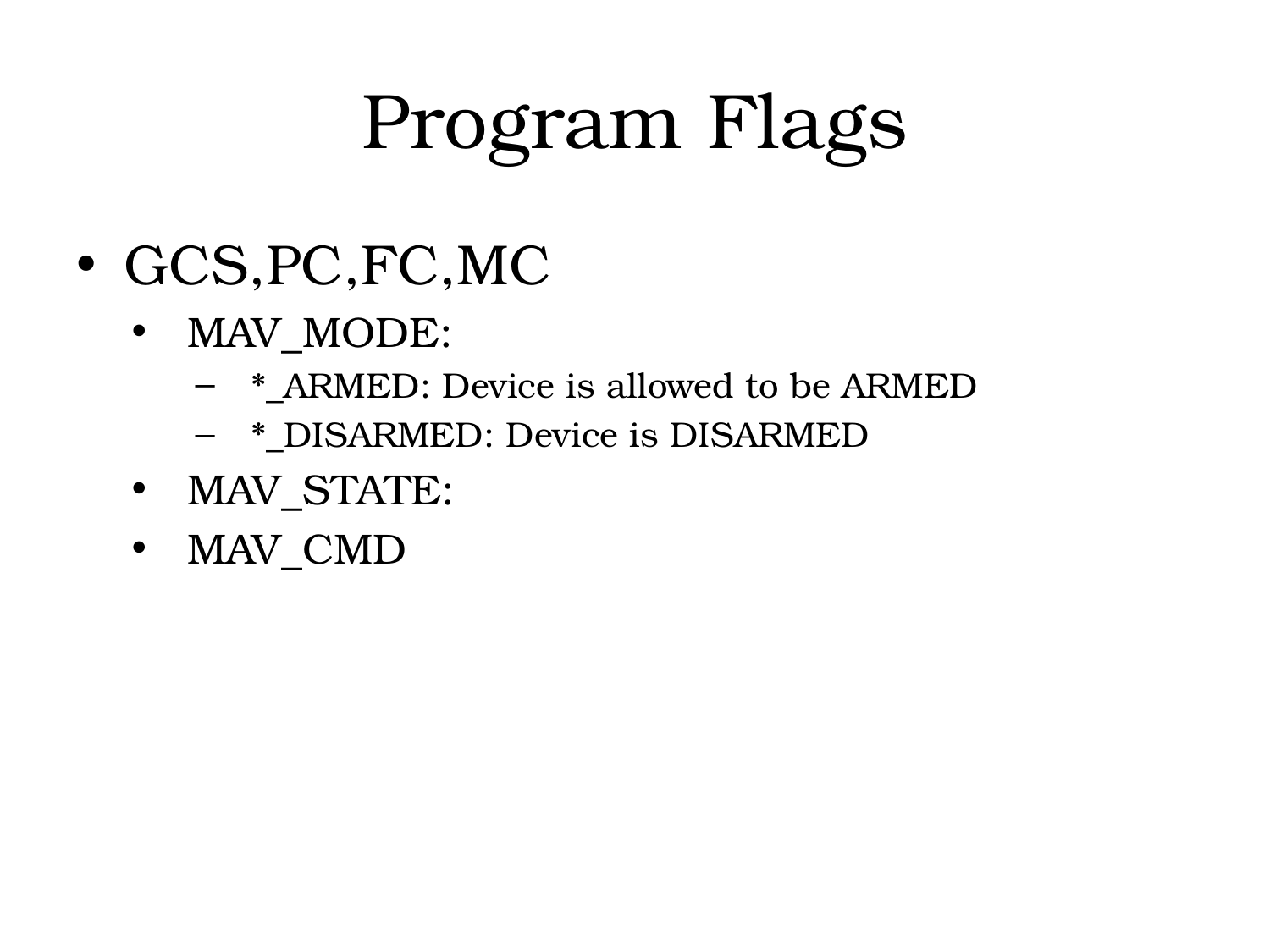

# Program Flags
GCS,PC,FC,MC
MAV_MODE:
*_ARMED: Device is allowed to be ARMED
*_DISARMED: Device is DISARMED
MAV_STATE:
MAV_CMD